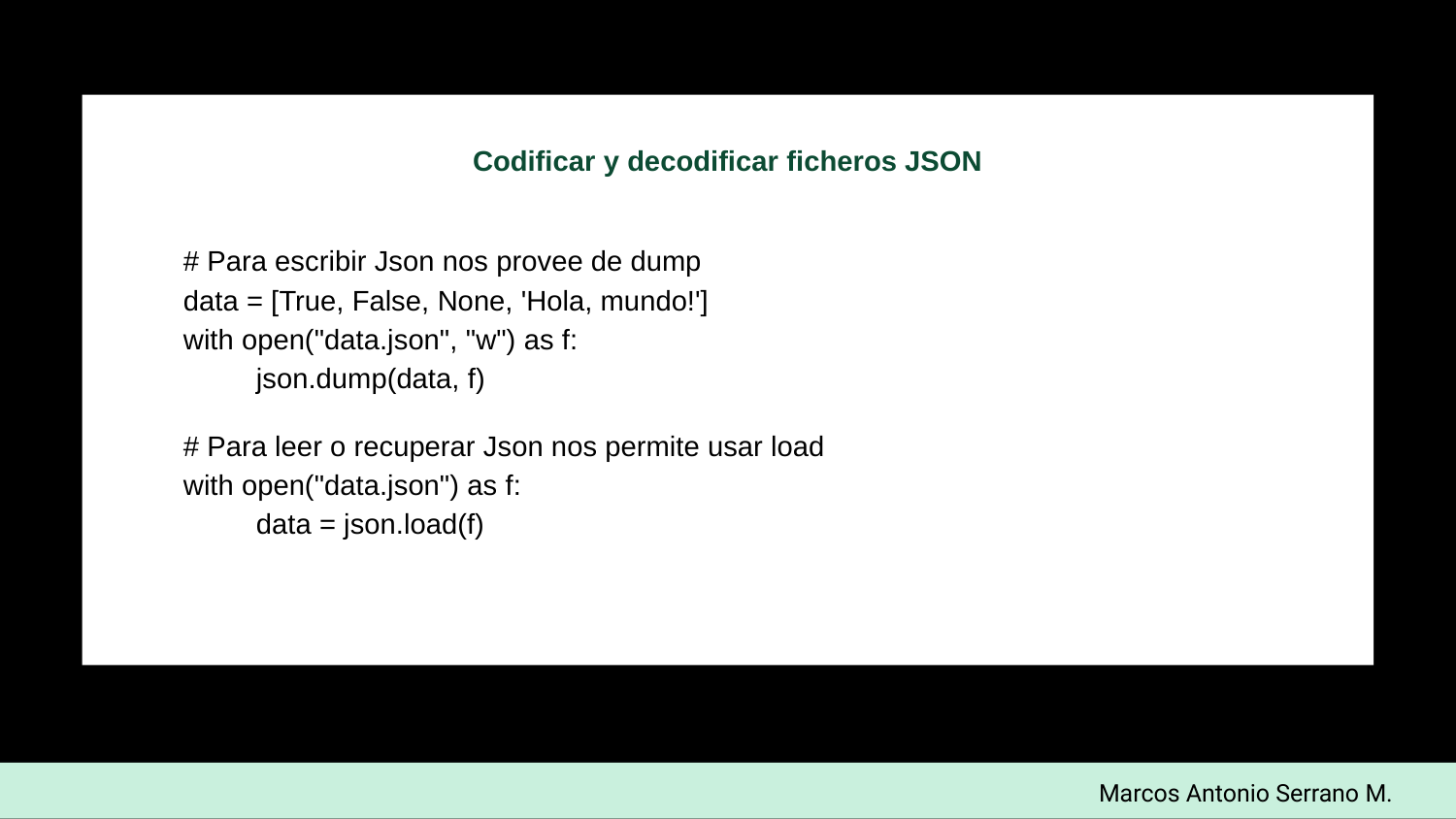

Codificar y decodificar ficheros JSON
# Para escribir Json nos provee de dump
data = [True, False, None, 'Hola, mundo!']
with open("data.json", "w") as f:
json.dump(data, f)

# Para leer o recuperar Json nos permite usar load
with open("data.json") as f:
data = json.load(f)

Marcos Antonio Serrano M.